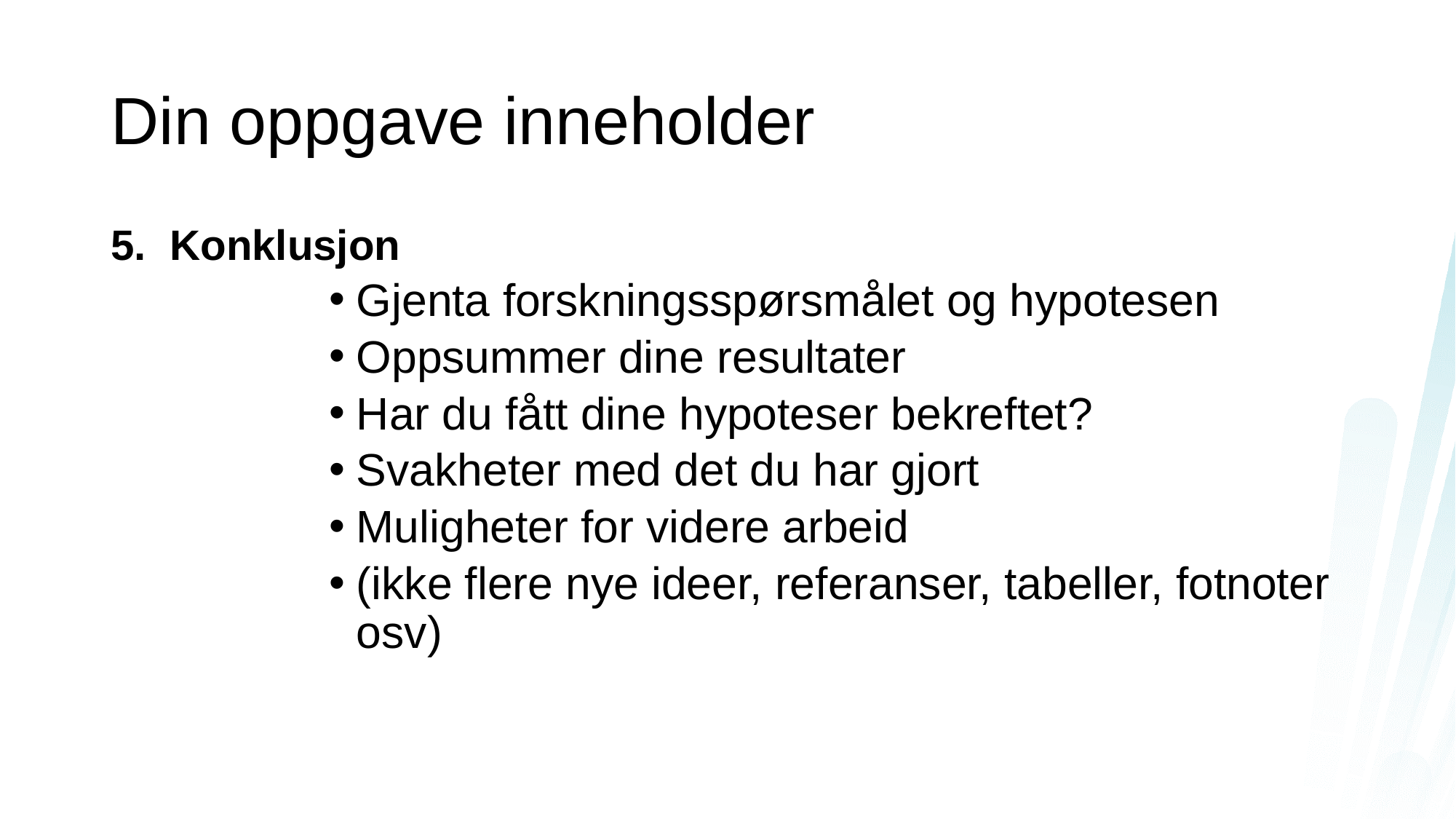

# Din oppgave inneholder
5.  Konklusjon
Gjenta forskningsspørsmålet og hypotesen
Oppsummer dine resultater
Har du fått dine hypoteser bekreftet?
Svakheter med det du har gjort
Muligheter for videre arbeid
(ikke flere nye ideer, referanser, tabeller, fotnoter osv)